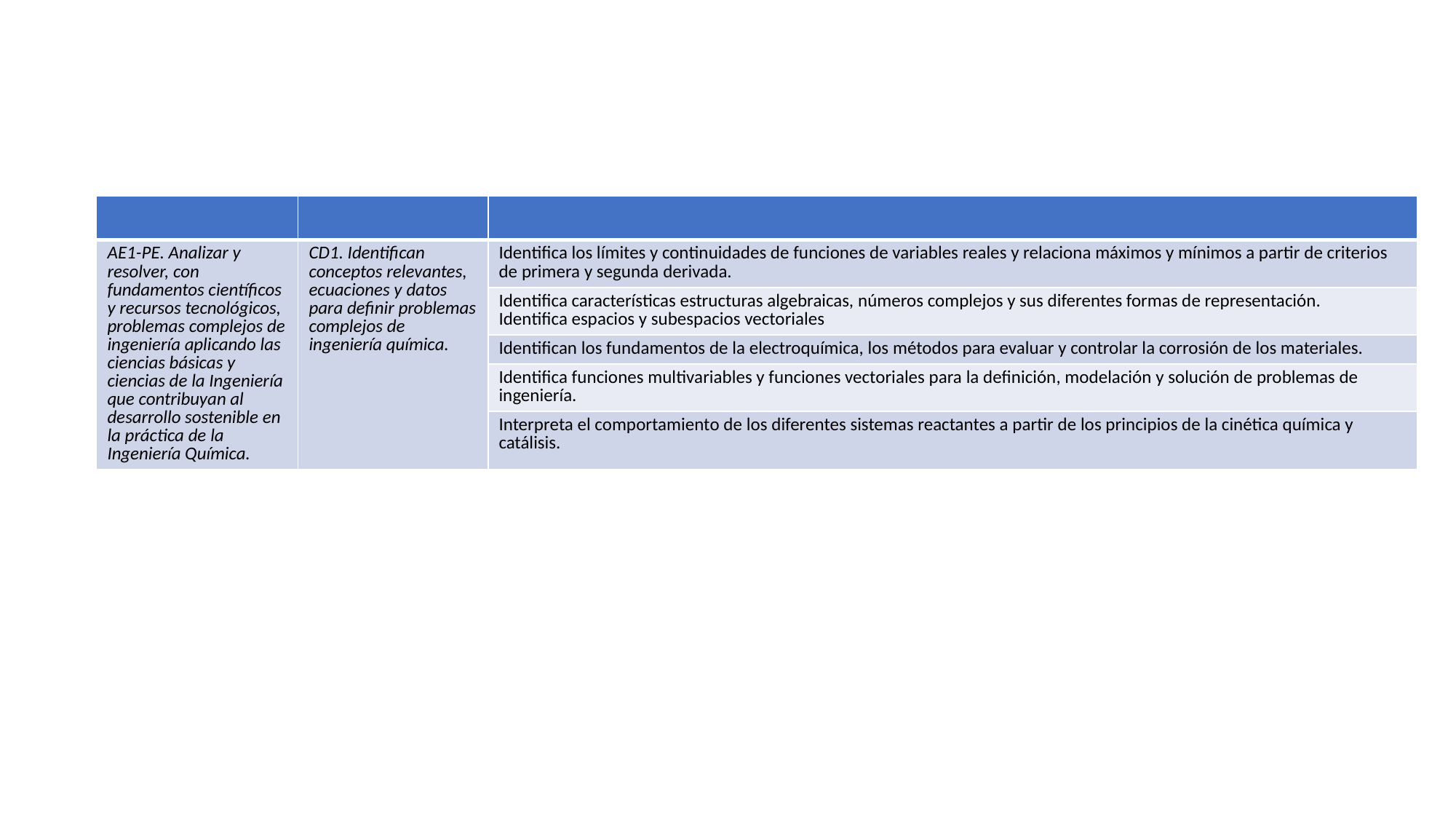

|  |  |  |
| --- | --- | --- |
| AE1-PE. Analizar y resolver, con fundamentos científicos y recursos tecnológicos, problemas complejos de ingeniería aplicando las ciencias básicas y ciencias de la Ingeniería que contribuyan al desarrollo sostenible en la práctica de la Ingeniería Química. | CD1. Identifican conceptos relevantes, ecuaciones y datos para definir problemas complejos de ingeniería química. | Identifica los límites y continuidades de funciones de variables reales y relaciona máximos y mínimos a partir de criterios de primera y segunda derivada. |
|  |  | Identifica características estructuras algebraicas, números complejos y sus diferentes formas de representación. Identifica espacios y subespacios vectoriales |
|  |  | Identifican los fundamentos de la electroquímica, los métodos para evaluar y controlar la corrosión de los materiales. |
|  |  | Identifica funciones multivariables y funciones vectoriales para la definición, modelación y solución de problemas de ingeniería. |
|  |  | Interpreta el comportamiento de los diferentes sistemas reactantes a partir de los principios de la cinética química y catálisis. |